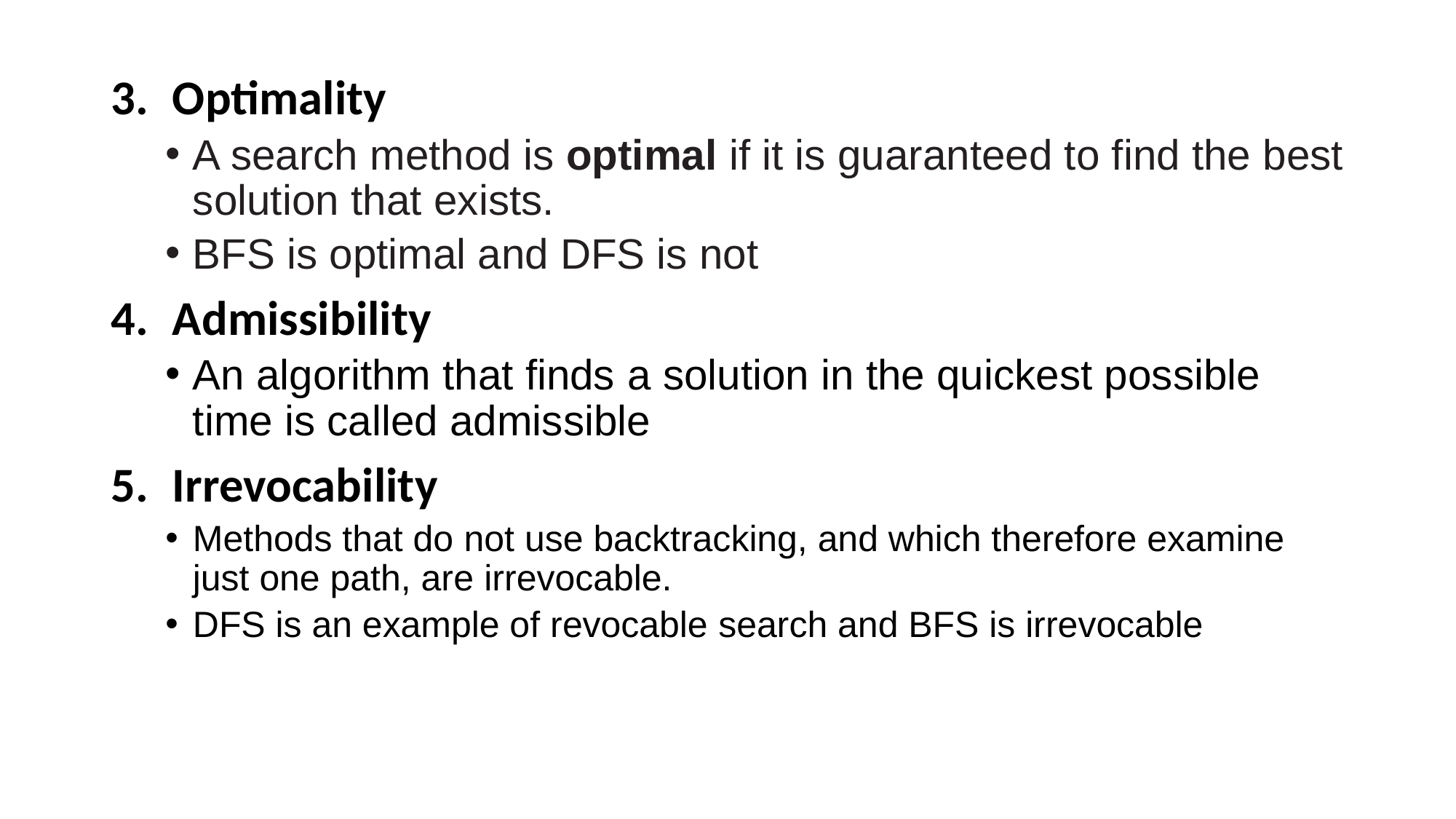

Optimality
A search method is optimal if it is guaranteed to find the best solution that exists.
BFS is optimal and DFS is not
Admissibility
An algorithm that finds a solution in the quickest possible time is called admissible
Irrevocability
Methods that do not use backtracking, and which therefore examine just one path, are irrevocable.
DFS is an example of revocable search and BFS is irrevocable